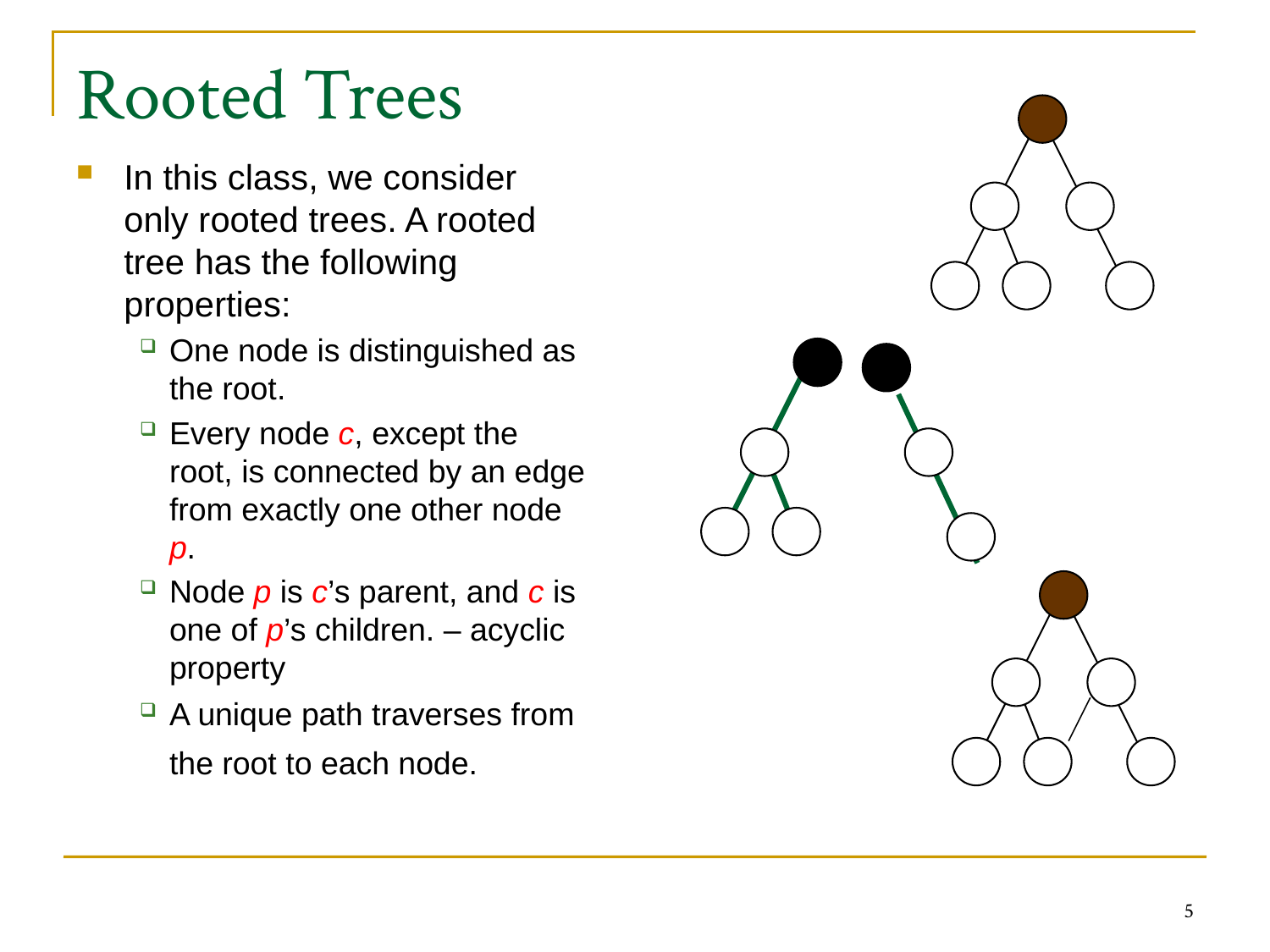

# Rooted Trees

In this class, we consider only rooted trees. A rooted tree has the following properties:
One node is distinguished as the root.
Every node c, except the root, is connected by an edge from exactly one other node p.
Node p is c’s parent, and c is one of p’s children. – acyclic property
A unique path traverses from the root to each node.

5